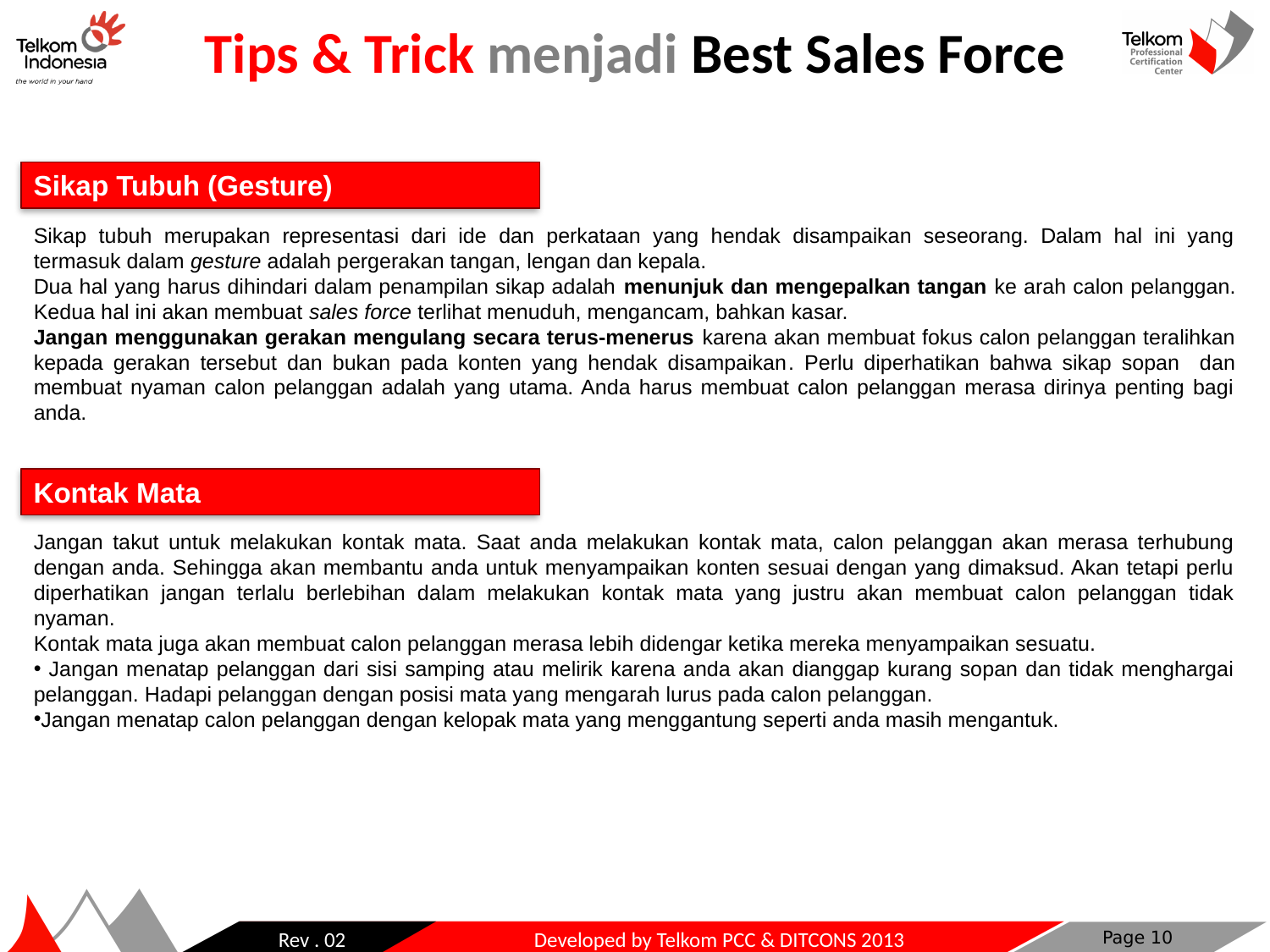

Tips & Trick menjadi Best Sales Force
Sikap Tubuh (Gesture)
Sikap tubuh merupakan representasi dari ide dan perkataan yang hendak disampaikan seseorang. Dalam hal ini yang termasuk dalam gesture adalah pergerakan tangan, lengan dan kepala.
Dua hal yang harus dihindari dalam penampilan sikap adalah menunjuk dan mengepalkan tangan ke arah calon pelanggan. Kedua hal ini akan membuat sales force terlihat menuduh, mengancam, bahkan kasar.
Jangan menggunakan gerakan mengulang secara terus-menerus karena akan membuat fokus calon pelanggan teralihkan kepada gerakan tersebut dan bukan pada konten yang hendak disampaikan. Perlu diperhatikan bahwa sikap sopan  dan membuat nyaman calon pelanggan adalah yang utama. Anda harus membuat calon pelanggan merasa dirinya penting bagi anda.
Kontak Mata
Jangan takut untuk melakukan kontak mata. Saat anda melakukan kontak mata, calon pelanggan akan merasa terhubung dengan anda. Sehingga akan membantu anda untuk menyampaikan konten sesuai dengan yang dimaksud. Akan tetapi perlu diperhatikan jangan terlalu berlebihan dalam melakukan kontak mata yang justru akan membuat calon pelanggan tidak nyaman.
Kontak mata juga akan membuat calon pelanggan merasa lebih didengar ketika mereka menyampaikan sesuatu.
 Jangan menatap pelanggan dari sisi samping atau melirik karena anda akan dianggap kurang sopan dan tidak menghargai pelanggan. Hadapi pelanggan dengan posisi mata yang mengarah lurus pada calon pelanggan.
Jangan menatap calon pelanggan dengan kelopak mata yang menggantung seperti anda masih mengantuk.